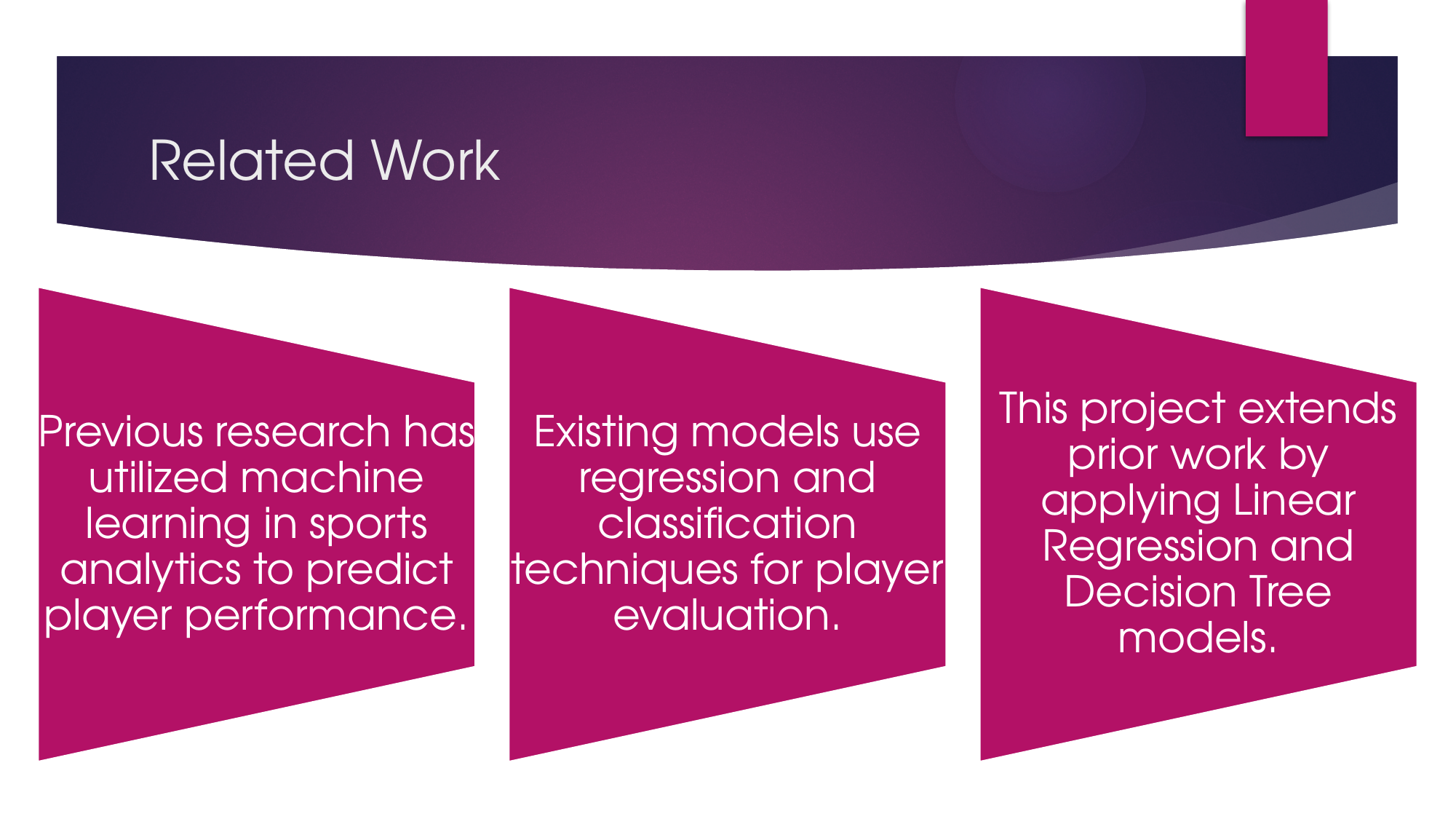

# Related Work
Previous research has utilized machine learning in sports analytics to predict player performance.
Existing models use regression and classification techniques for player evaluation.
This project extends prior work by applying Linear Regression and Decision Tree models.